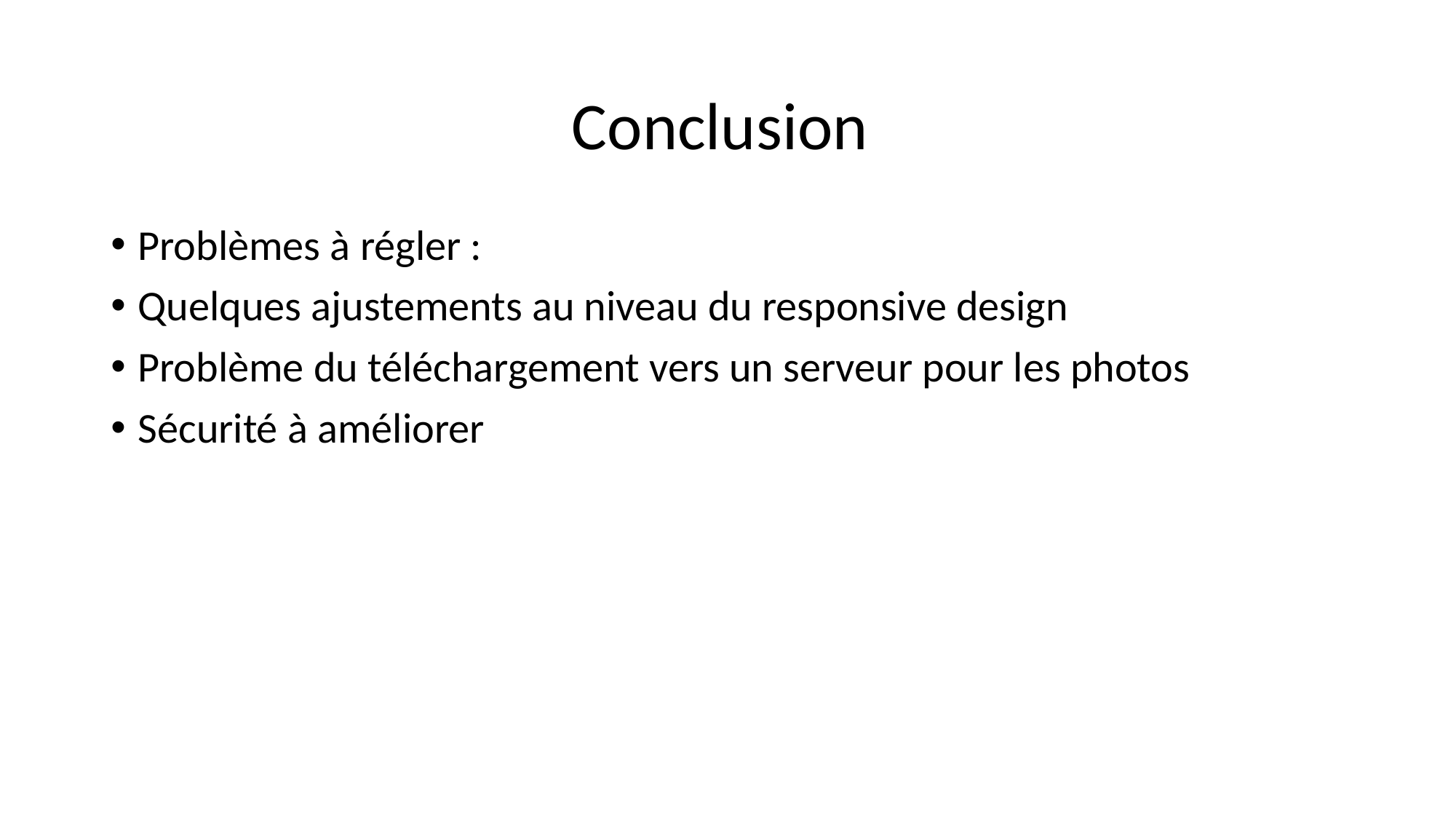

Conclusion
Problèmes à régler :
Quelques ajustements au niveau du responsive design
Problème du téléchargement vers un serveur pour les photos
Sécurité à améliorer